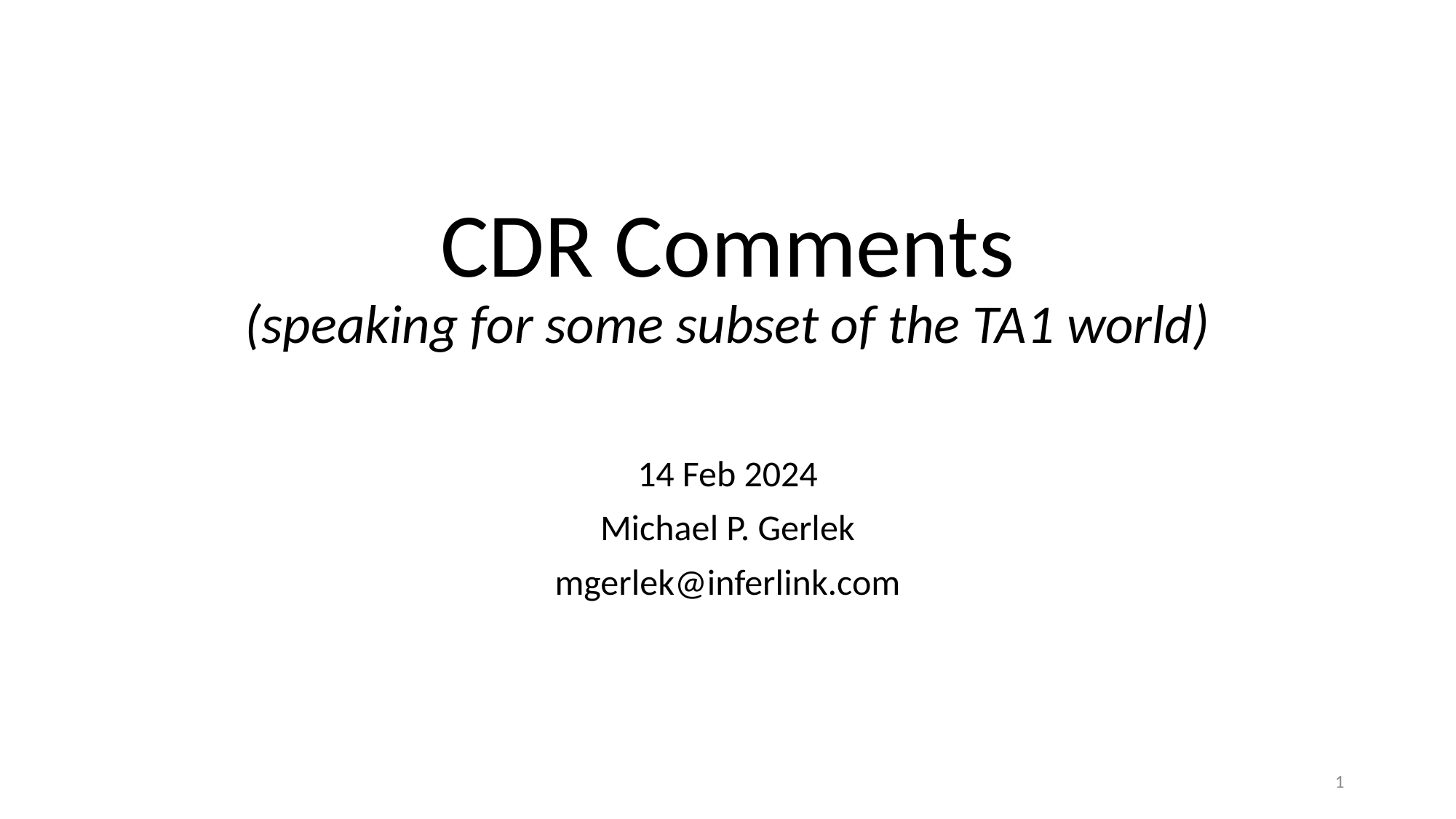

# CDR Comments (speaking for some subset of the TA1 world)
14 Feb 2024
Michael P. Gerlek
mgerlek@inferlink.com
1